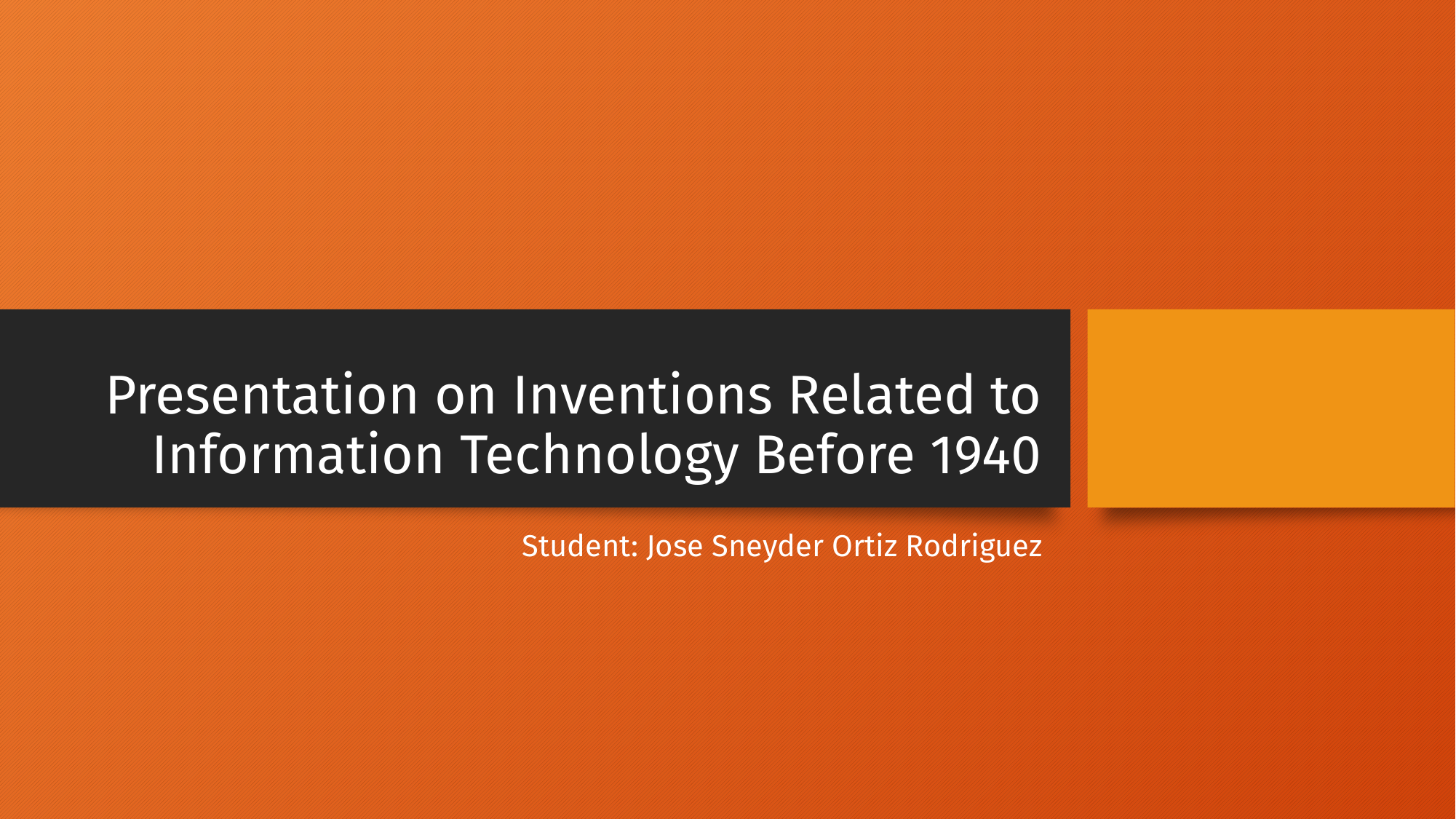

# Presentation on Inventions Related to Information Technology Before 1940
Student: Jose Sneyder Ortiz Rodriguez